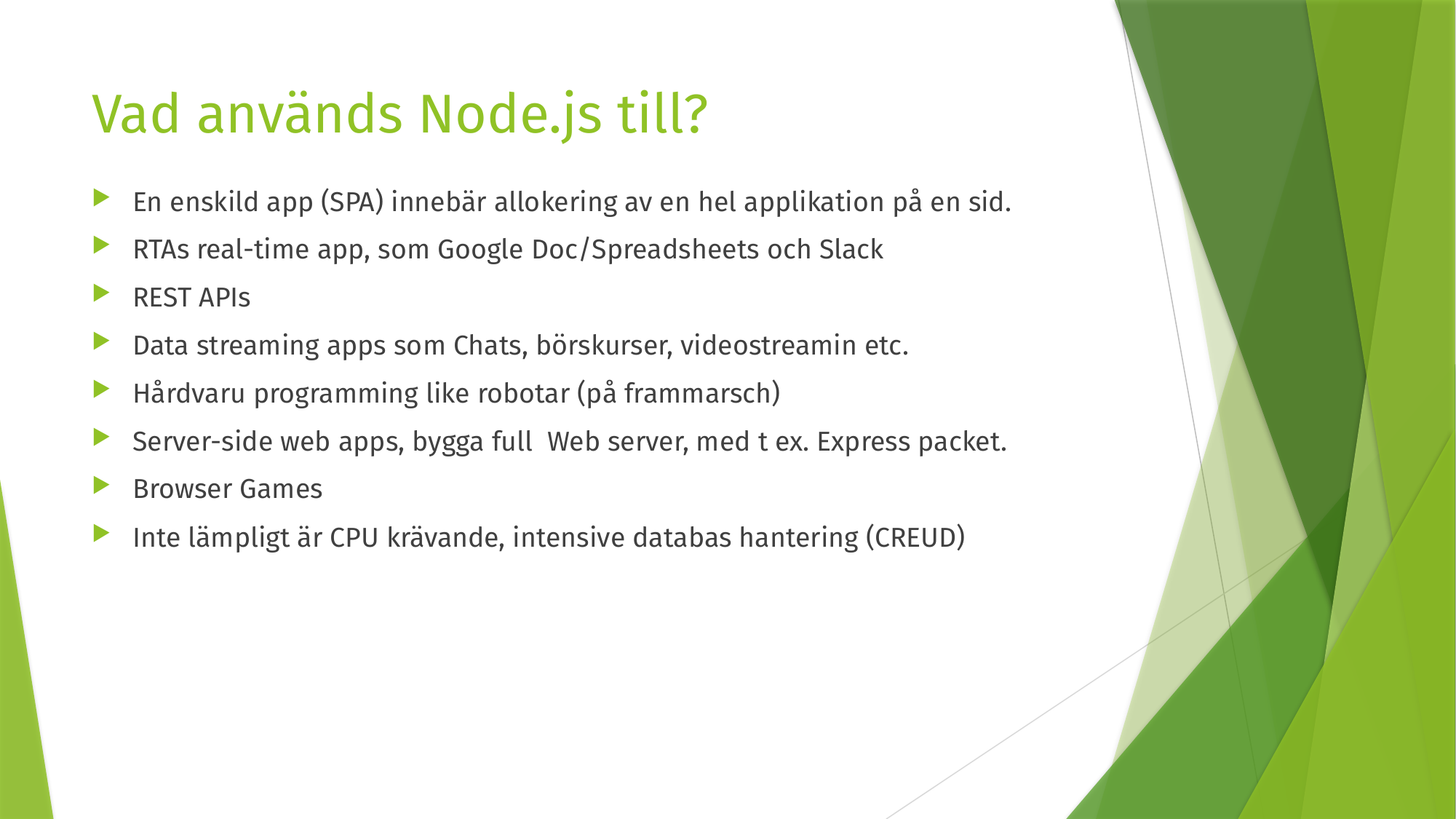

# Vad används Node.js till?
En enskild app (SPA) innebär allokering av en hel applikation på en sid.
RTAs real-time app, som Google Doc/Spreadsheets och Slack
REST APIs
Data streaming apps som Chats, börskurser, videostreamin etc.
Hårdvaru programming like robotar (på frammarsch)
Server-side web apps, bygga full  Web server, med t ex. Express packet.
Browser Games
Inte lämpligt är CPU krävande, intensive databas hantering (CREUD)